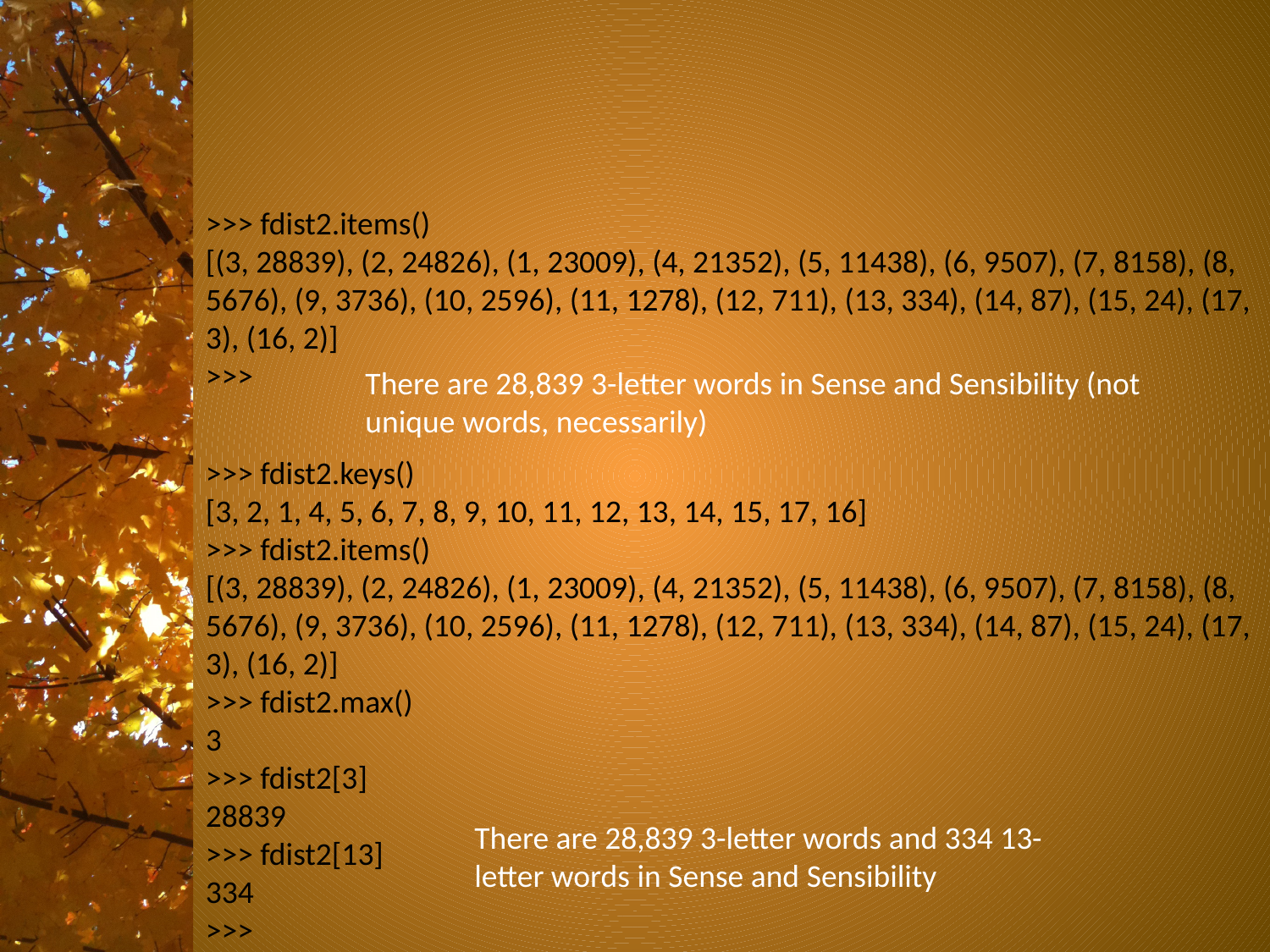

#
>>> fdist2.items()
[(3, 28839), (2, 24826), (1, 23009), (4, 21352), (5, 11438), (6, 9507), (7, 8158), (8, 5676), (9, 3736), (10, 2596), (11, 1278), (12, 711), (13, 334), (14, 87), (15, 24), (17, 3), (16, 2)]
>>>
There are 28,839 3-letter words in Sense and Sensibility (not unique words, necessarily)
>>> fdist2.keys()
[3, 2, 1, 4, 5, 6, 7, 8, 9, 10, 11, 12, 13, 14, 15, 17, 16]
>>> fdist2.items()
[(3, 28839), (2, 24826), (1, 23009), (4, 21352), (5, 11438), (6, 9507), (7, 8158), (8, 5676), (9, 3736), (10, 2596), (11, 1278), (12, 711), (13, 334), (14, 87), (15, 24), (17, 3), (16, 2)]
>>> fdist2.max()
3
>>> fdist2[3]
28839
>>> fdist2[13]
334
>>>
There are 28,839 3-letter words and 334 13-letter words in Sense and Sensibility